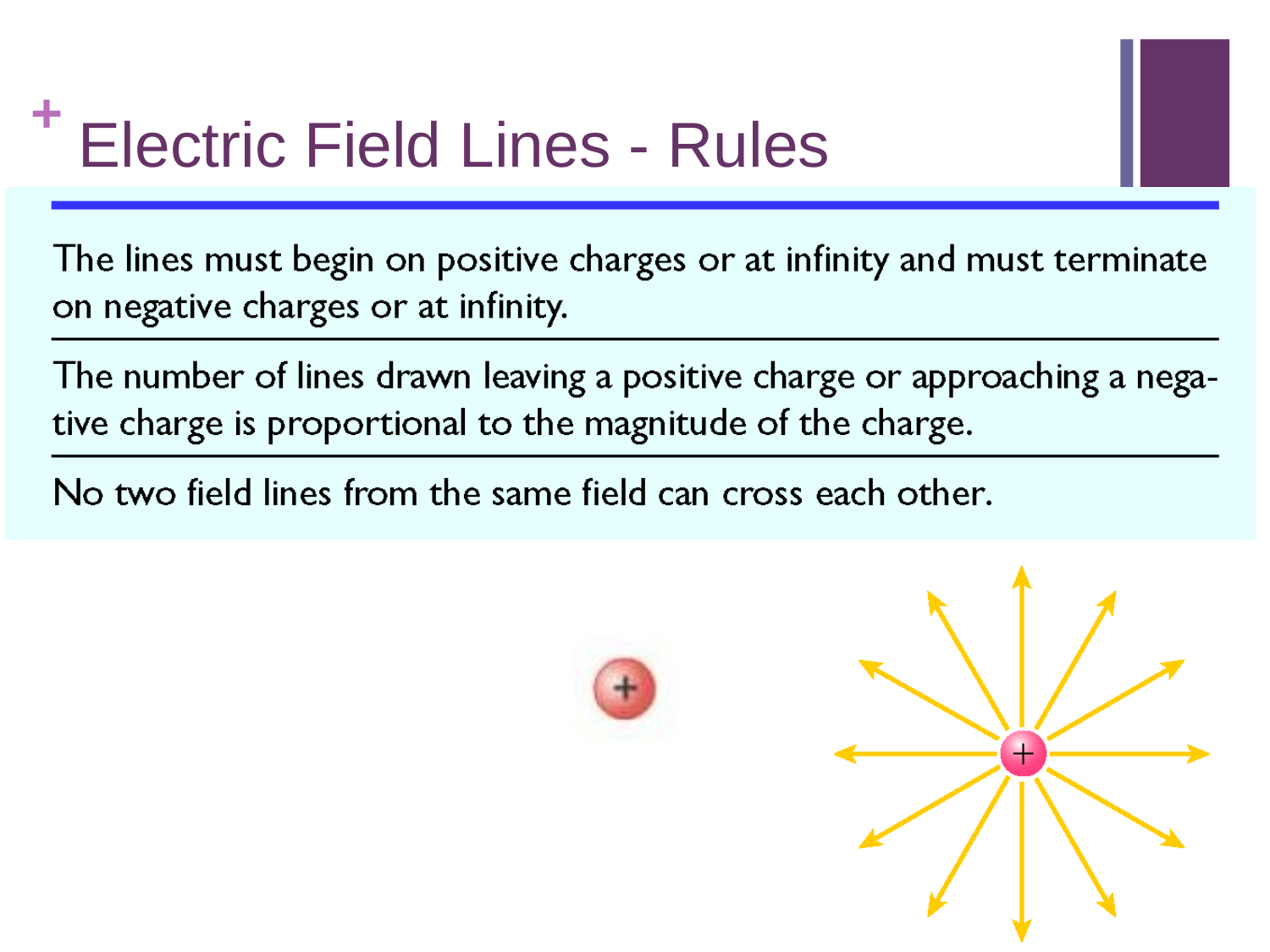

# + Electric Field Lines - Rules

Apply the above rules and sketch the E field around
the charge shown.